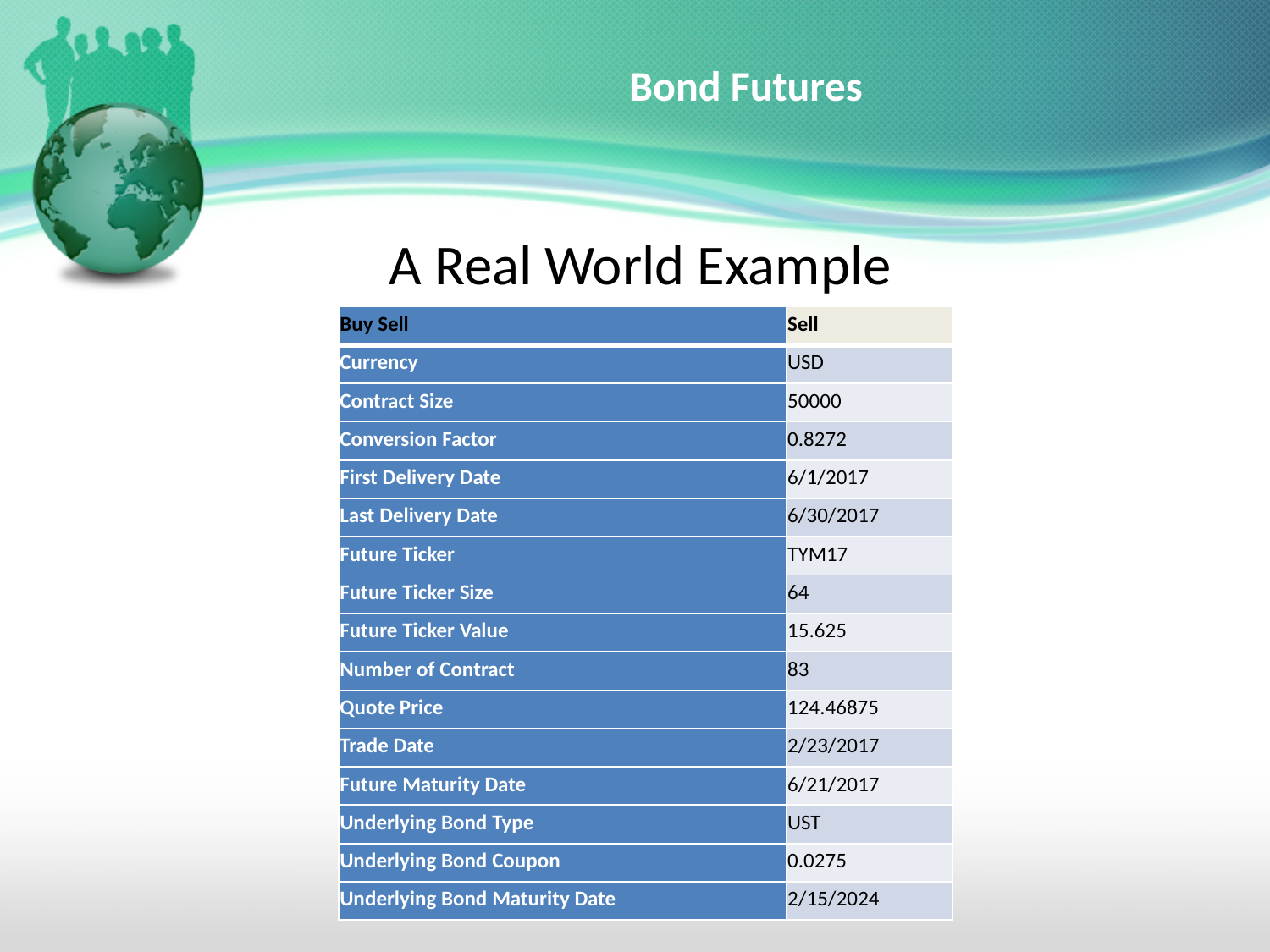

# Bond Futures
A Real World Example
| Buy Sell | Sell |
| --- | --- |
| Currency | USD |
| Contract Size | 50000 |
| Conversion Factor | 0.8272 |
| First Delivery Date | 6/1/2017 |
| Last Delivery Date | 6/30/2017 |
| Future Ticker | TYM17 |
| Future Ticker Size | 64 |
| Future Ticker Value | 15.625 |
| Number of Contract | 83 |
| Quote Price | 124.46875 |
| Trade Date | 2/23/2017 |
| Future Maturity Date | 6/21/2017 |
| Underlying Bond Type | UST |
| Underlying Bond Coupon | 0.0275 |
| Underlying Bond Maturity Date | 2/15/2024 |